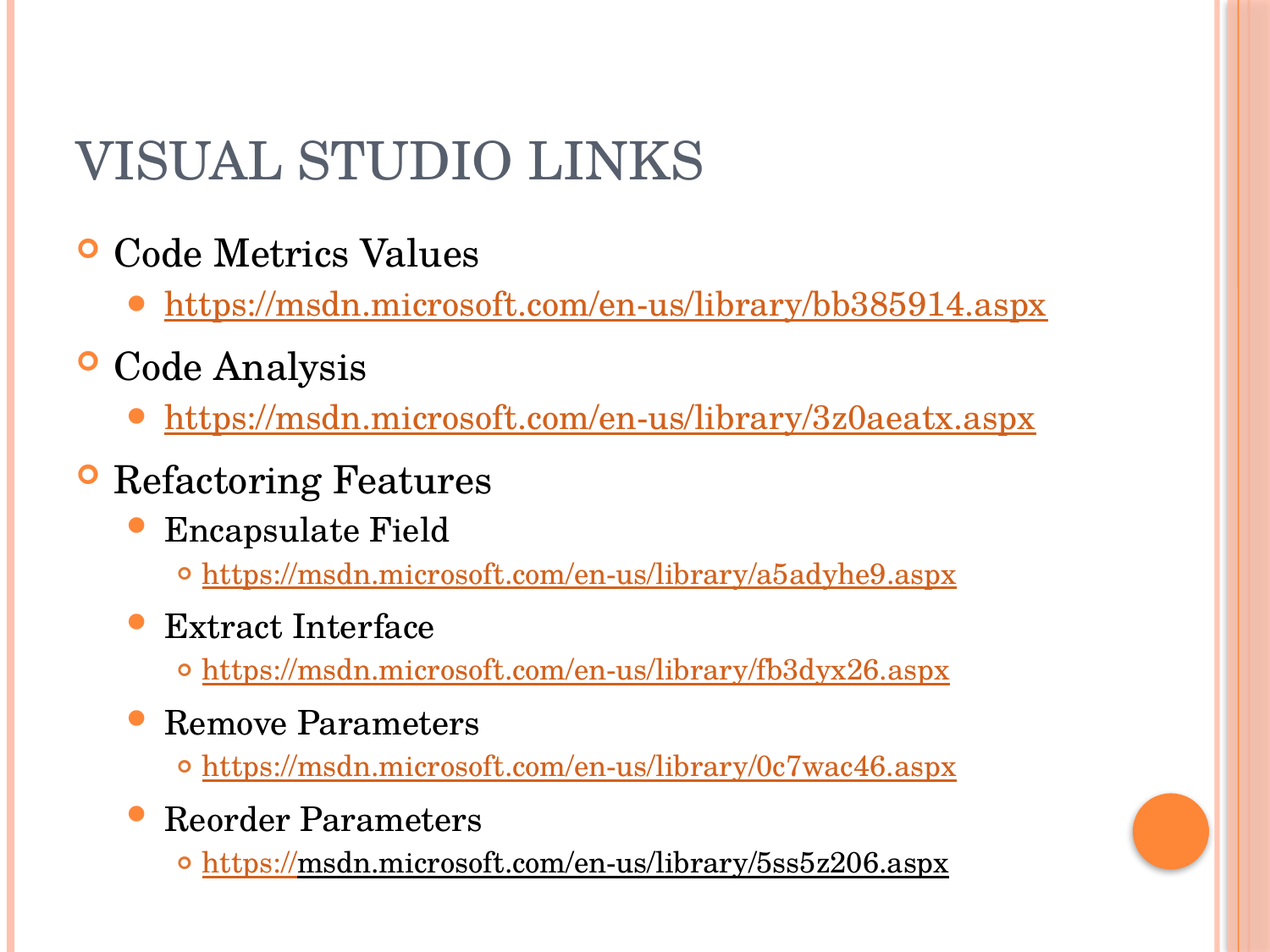

# Visual Studio Links
Code Metrics Values
https://msdn.microsoft.com/en-us/library/bb385914.aspx
Code Analysis
https://msdn.microsoft.com/en-us/library/3z0aeatx.aspx
Refactoring Features
Encapsulate Field
https://msdn.microsoft.com/en-us/library/a5adyhe9.aspx
Extract Interface
https://msdn.microsoft.com/en-us/library/fb3dyx26.aspx
Remove Parameters
https://msdn.microsoft.com/en-us/library/0c7wac46.aspx
Reorder Parameters
https://msdn.microsoft.com/en-us/library/5ss5z206.aspx